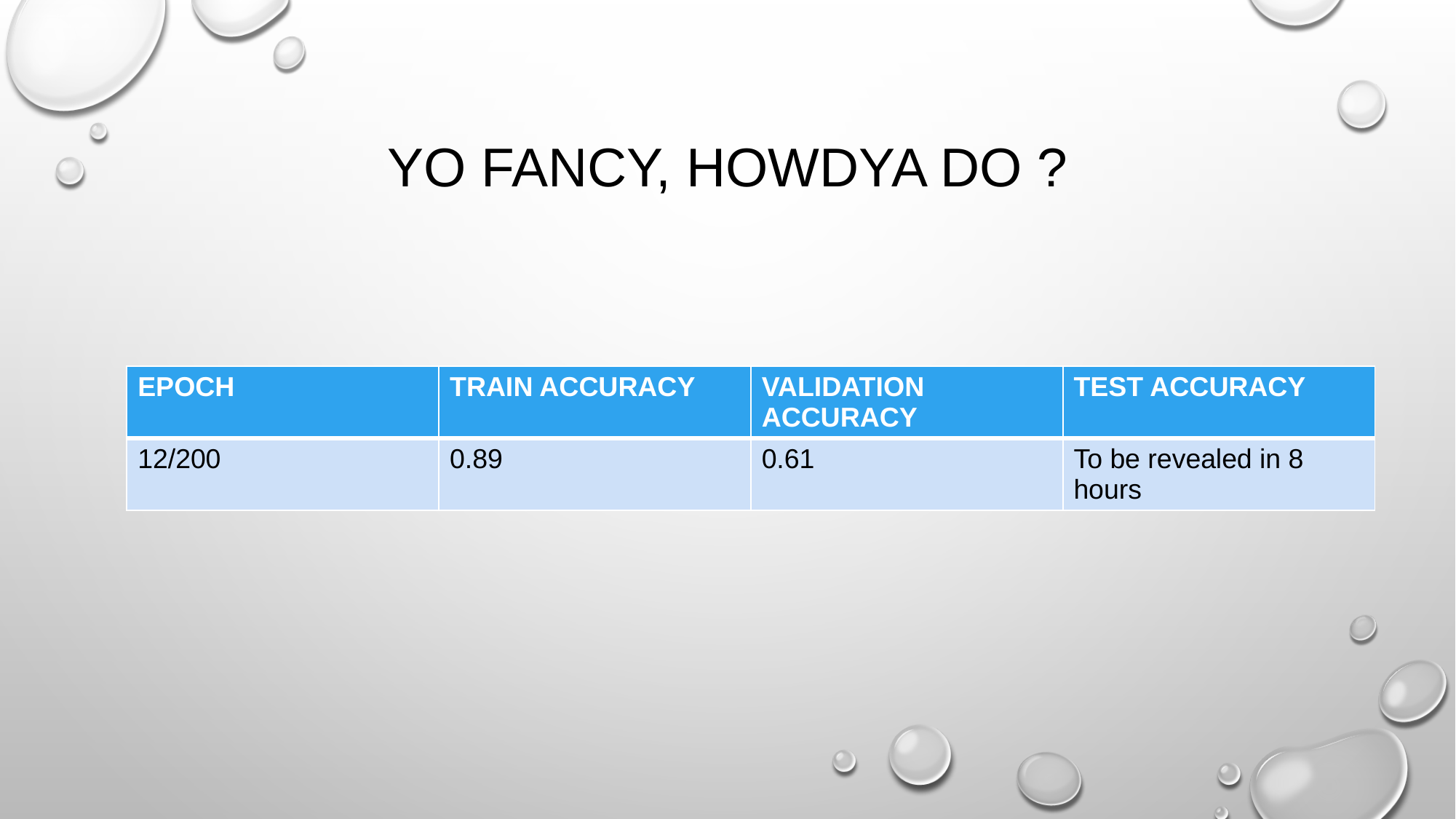

# Yo FANCY, HOWDYA DO ?

| EPOCH | TRAIN ACCURACY | VALIDATION ACCURACY | TEST ACCURACY |
| --- | --- | --- | --- |
| 12/200 | 0.89 | 0.61 | To be revealed in 8 hours |